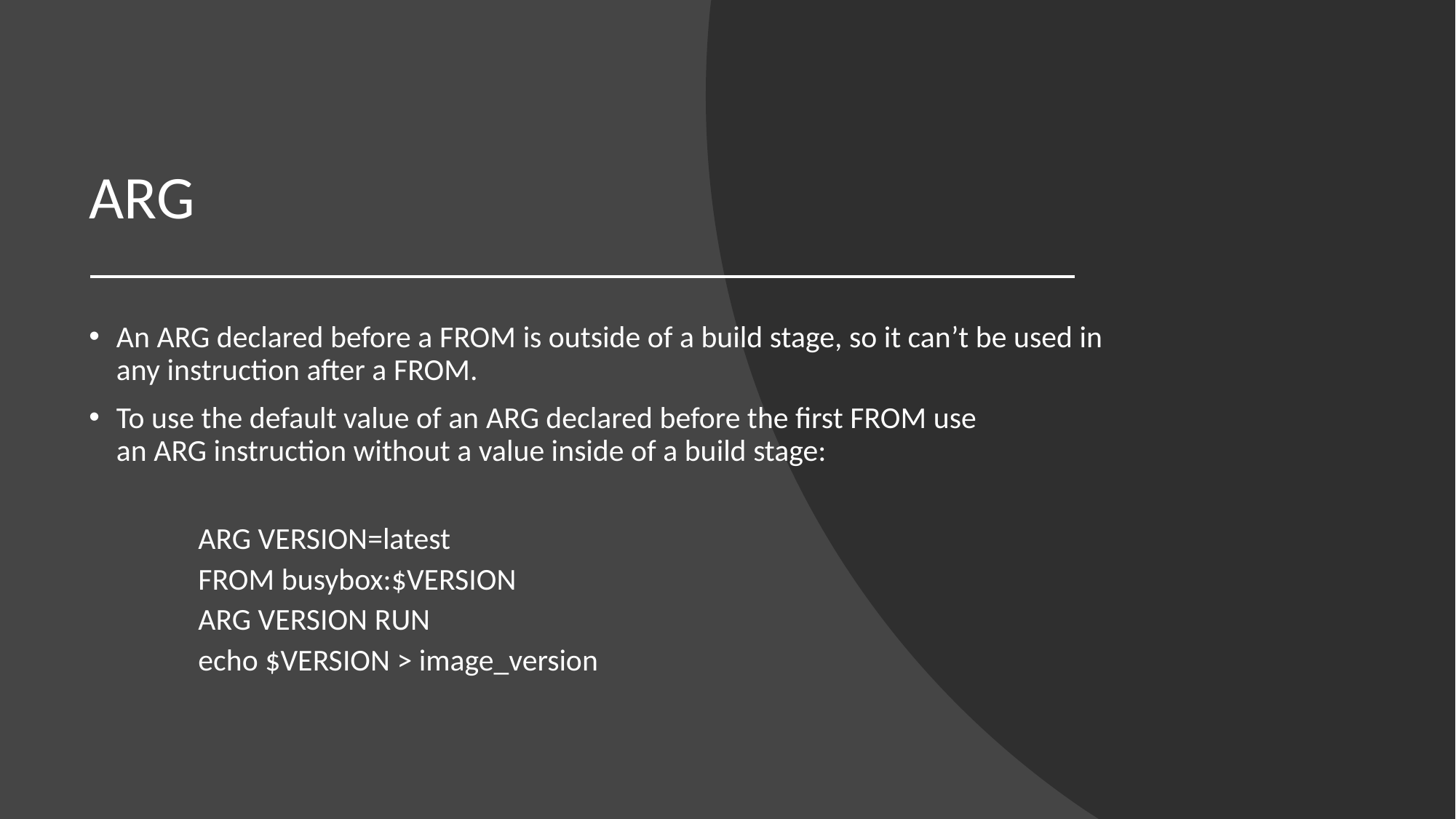

# ARG
An ARG declared before a FROM is outside of a build stage, so it can’t be used in any instruction after a FROM.
To use the default value of an ARG declared before the first FROM use an ARG instruction without a value inside of a build stage:

ARG VERSION=latest
FROM busybox:$VERSION
ARG VERSION RUN
echo $VERSION > image_version